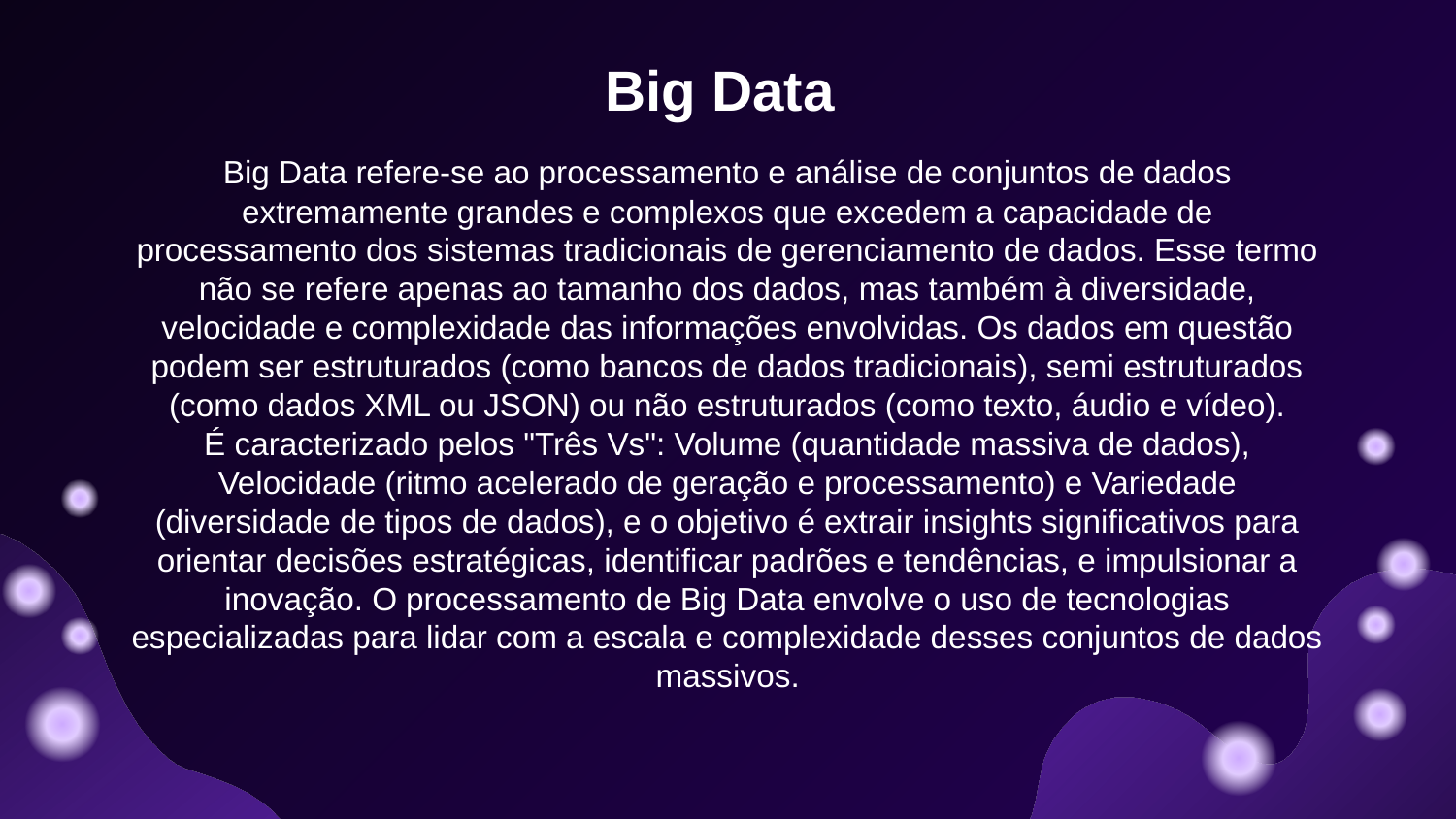

# Big Data
Big Data refere-se ao processamento e análise de conjuntos de dados extremamente grandes e complexos que excedem a capacidade de processamento dos sistemas tradicionais de gerenciamento de dados. Esse termo não se refere apenas ao tamanho dos dados, mas também à diversidade, velocidade e complexidade das informações envolvidas. Os dados em questão podem ser estruturados (como bancos de dados tradicionais), semi estruturados (como dados XML ou JSON) ou não estruturados (como texto, áudio e vídeo).
É caracterizado pelos "Três Vs": Volume (quantidade massiva de dados), Velocidade (ritmo acelerado de geração e processamento) e Variedade (diversidade de tipos de dados), e o objetivo é extrair insights significativos para orientar decisões estratégicas, identificar padrões e tendências, e impulsionar a inovação. O processamento de Big Data envolve o uso de tecnologias especializadas para lidar com a escala e complexidade desses conjuntos de dados massivos.